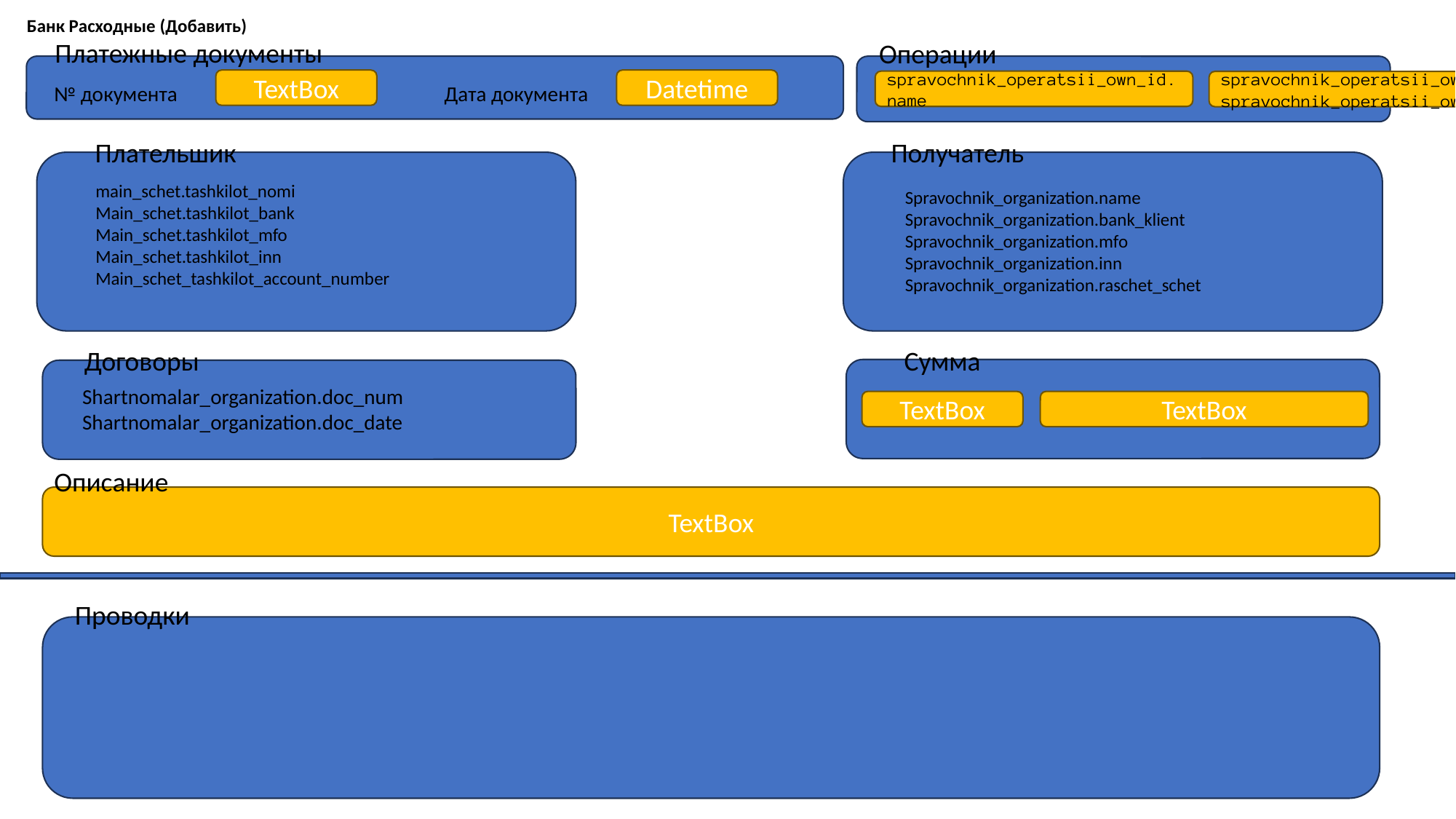

Банк Расходные (Добавить)
Платежные документы
Операции

TextBox
Datetime
spravochnik_operatsii_own_id.name
spravochnik_operatsii_own_id.schet / spravochnik_operatsii_own_id.subschet
№ документа
Дата документа
Плательшик
Получатель

main_schet.tashkilot_nomi
Main_schet.tashkilot_bank
Main_schet.tashkilot_mfo
Main_schet.tashkilot_inn
Main_schet_tashkilot_account_number
Spravochnik_organization.name
Spravochnik_organization.bank_klient
Spravochnik_organization.mfo
Spravochnik_organization.inn
Spravochnik_organization.raschet_schet
Договоры
Сумма

Shartnomalar_organization.doc_num
Shartnomalar_organization.doc_date
TextBox
TextBox
Описание
TextBox

Проводки